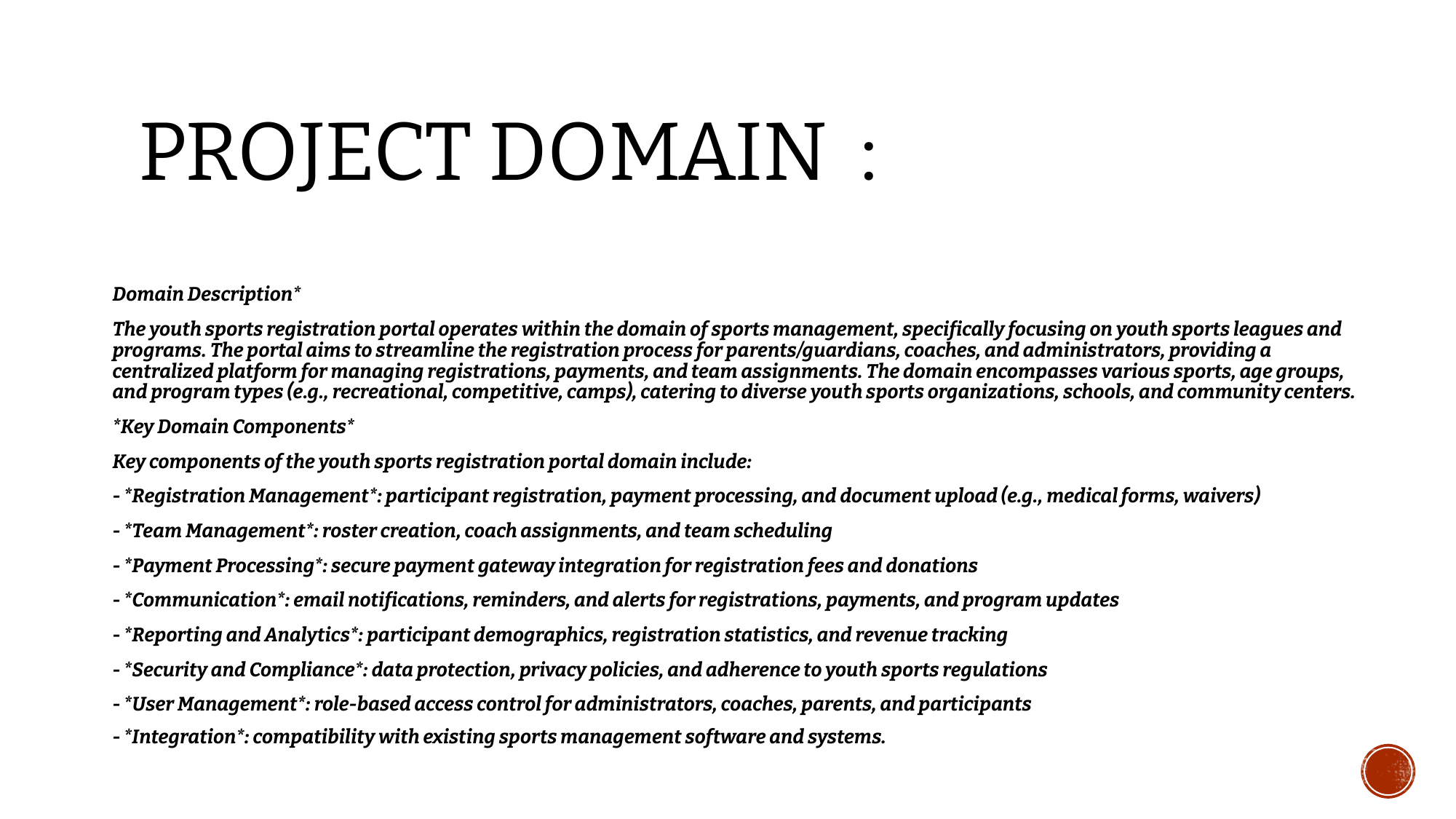

# PROJECT DOMAIN  :
Domain Description*
The youth sports registration portal operates within the domain of sports management, specifically focusing on youth sports leagues and programs. The portal aims to streamline the registration process for parents/guardians, coaches, and administrators, providing a centralized platform for managing registrations, payments, and team assignments. The domain encompasses various sports, age groups, and program types (e.g., recreational, competitive, camps), catering to diverse youth sports organizations, schools, and community centers.
*Key Domain Components*
Key components of the youth sports registration portal domain include:
- *Registration Management*: participant registration, payment processing, and document upload (e.g., medical forms, waivers)
- *Team Management*: roster creation, coach assignments, and team scheduling
- *Payment Processing*: secure payment gateway integration for registration fees and donations
- *Communication*: email notifications, reminders, and alerts for registrations, payments, and program updates
- *Reporting and Analytics*: participant demographics, registration statistics, and revenue tracking
- *Security and Compliance*: data protection, privacy policies, and adherence to youth sports regulations
- *User Management*: role-based access control for administrators, coaches, parents, and participants
- *Integration*: compatibility with existing sports management software and systems.